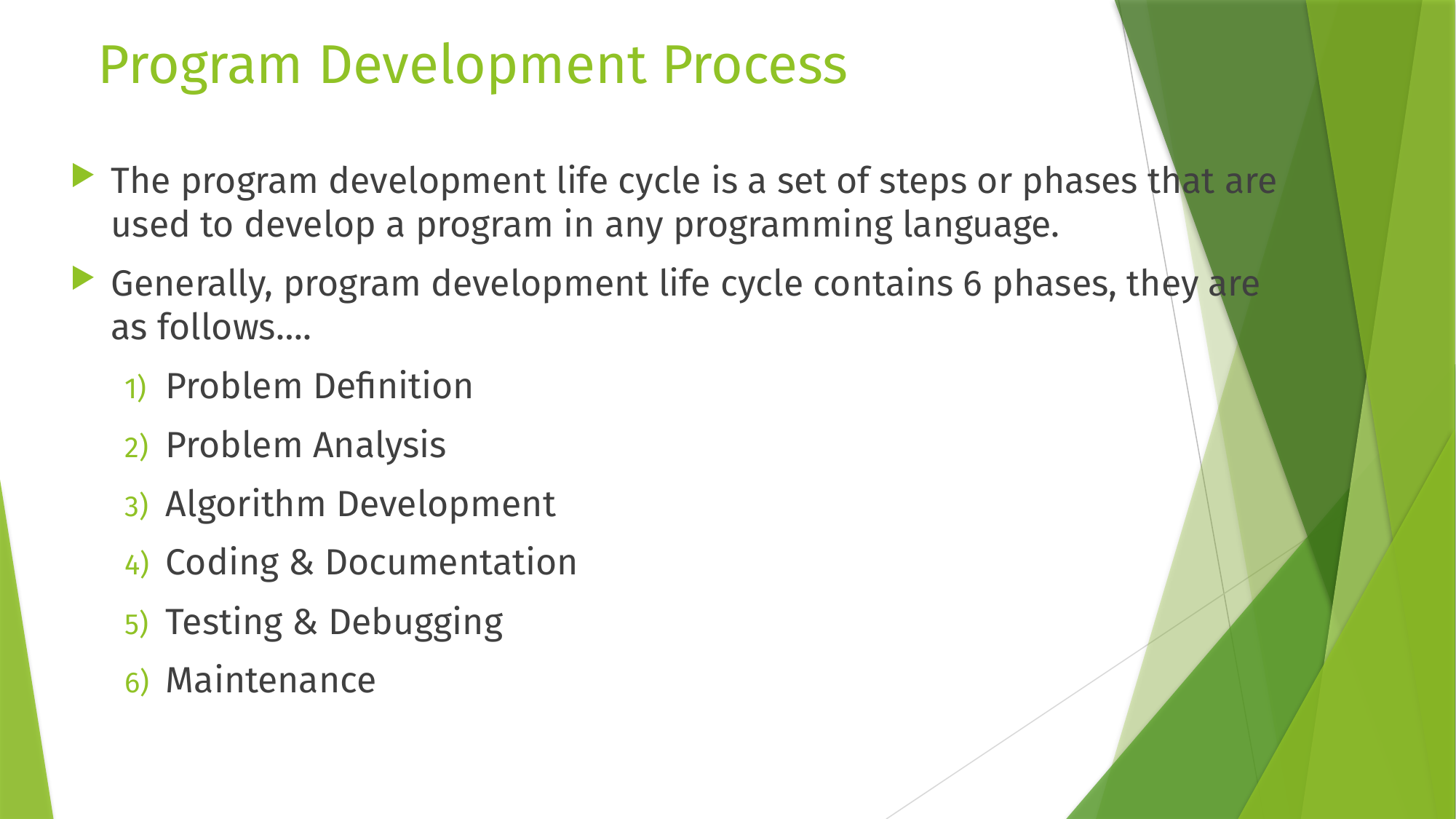

# Program Development Process
The program development life cycle is a set of steps or phases that are used to develop a program in any programming language.
Generally, program development life cycle contains 6 phases, they are as follows….
Problem Definition
Problem Analysis
Algorithm Development
Coding & Documentation
Testing & Debugging
Maintenance